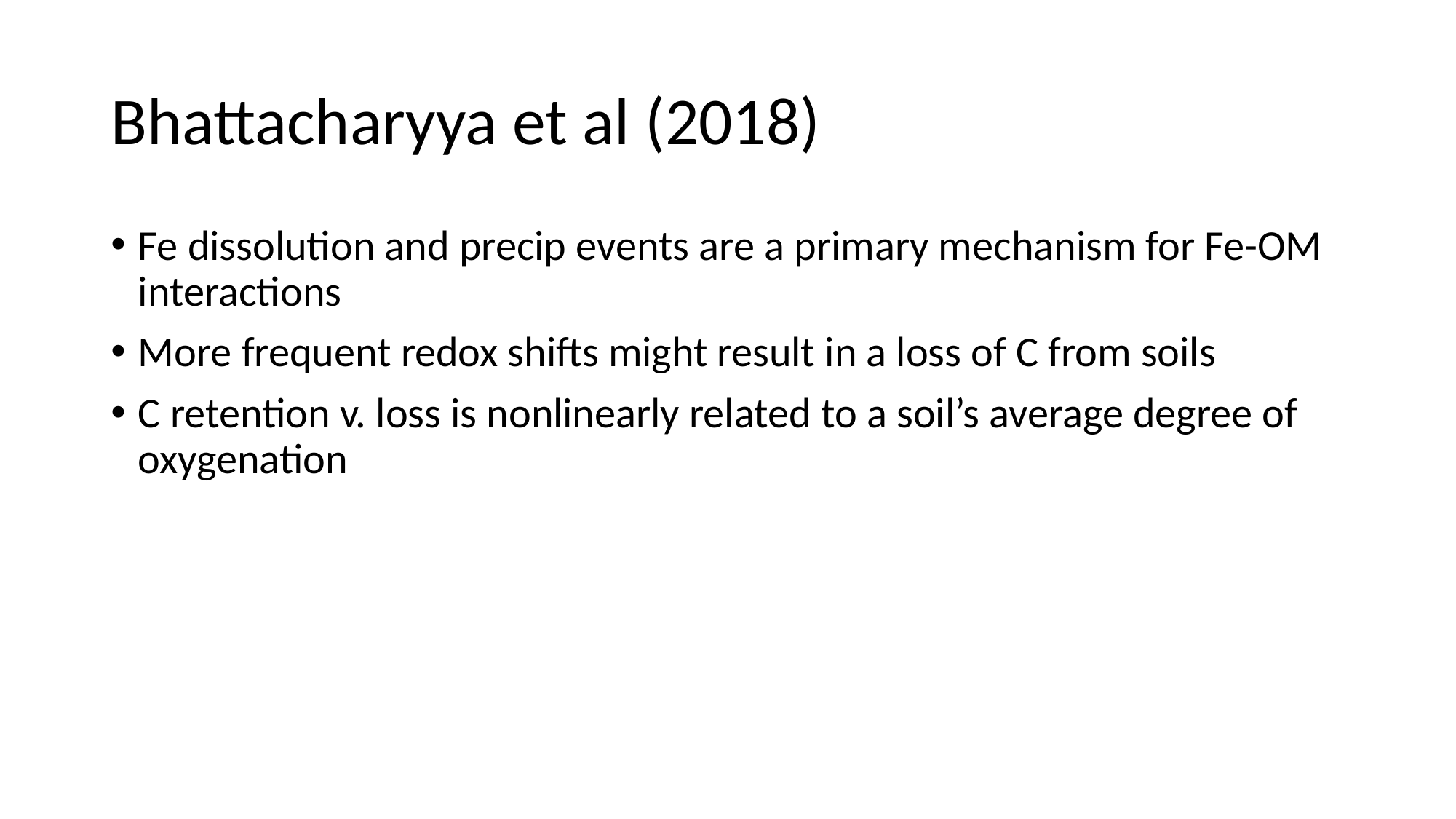

# Bhattacharyya et al (2018)
Fe dissolution and precip events are a primary mechanism for Fe-OM interactions
More frequent redox shifts might result in a loss of C from soils
C retention v. loss is nonlinearly related to a soil’s average degree of oxygenation